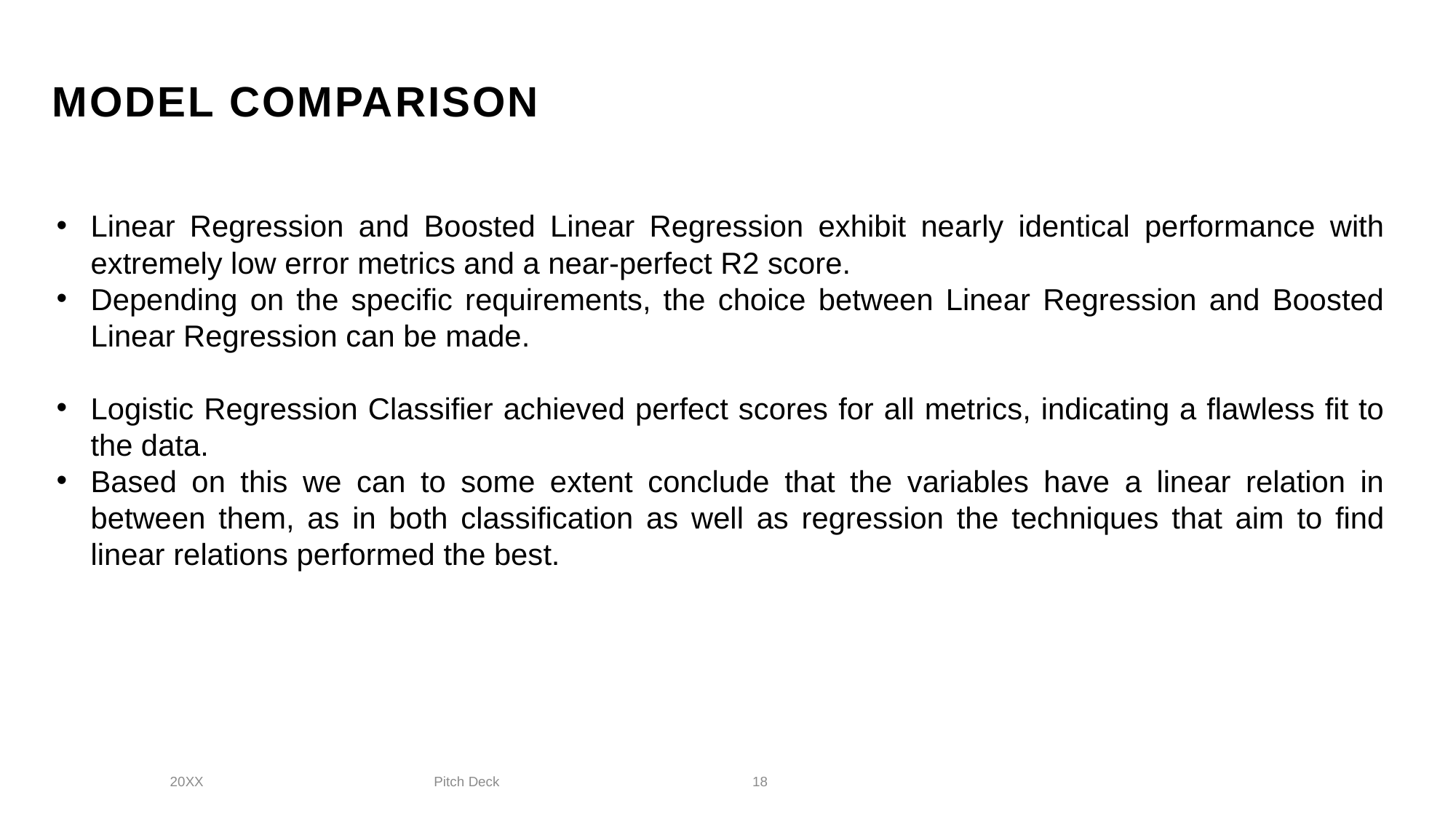

# Model Comparison
Linear Regression and Boosted Linear Regression exhibit nearly identical performance with extremely low error metrics and a near-perfect R2 score.
Depending on the specific requirements, the choice between Linear Regression and Boosted Linear Regression can be made.

Logistic Regression Classifier achieved perfect scores for all metrics, indicating a flawless fit to the data.
Based on this we can to some extent conclude that the variables have a linear relation in between them, as in both classification as well as regression the techniques that aim to find linear relations performed the best.

Pitch Deck
20XX
18